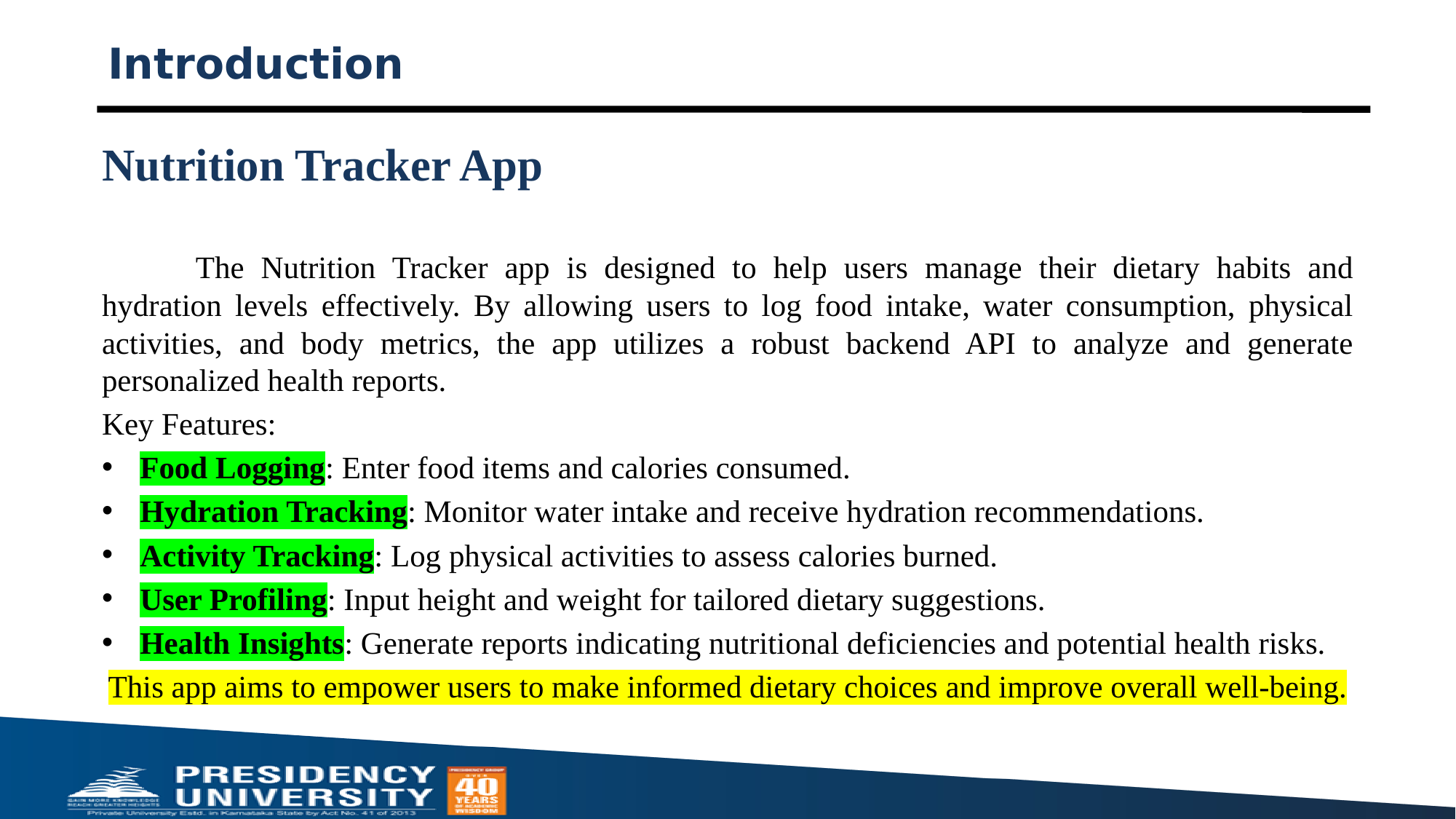

# Introduction
Nutrition Tracker App

	The Nutrition Tracker app is designed to help users manage their dietary habits and hydration levels effectively. By allowing users to log food intake, water consumption, physical activities, and body metrics, the app utilizes a robust backend API to analyze and generate personalized health reports.
Key Features:
Food Logging: Enter food items and calories consumed.
Hydration Tracking: Monitor water intake and receive hydration recommendations.
Activity Tracking: Log physical activities to assess calories burned.
User Profiling: Input height and weight for tailored dietary suggestions.
Health Insights: Generate reports indicating nutritional deficiencies and potential health risks.
This app aims to empower users to make informed dietary choices and improve overall well-being.